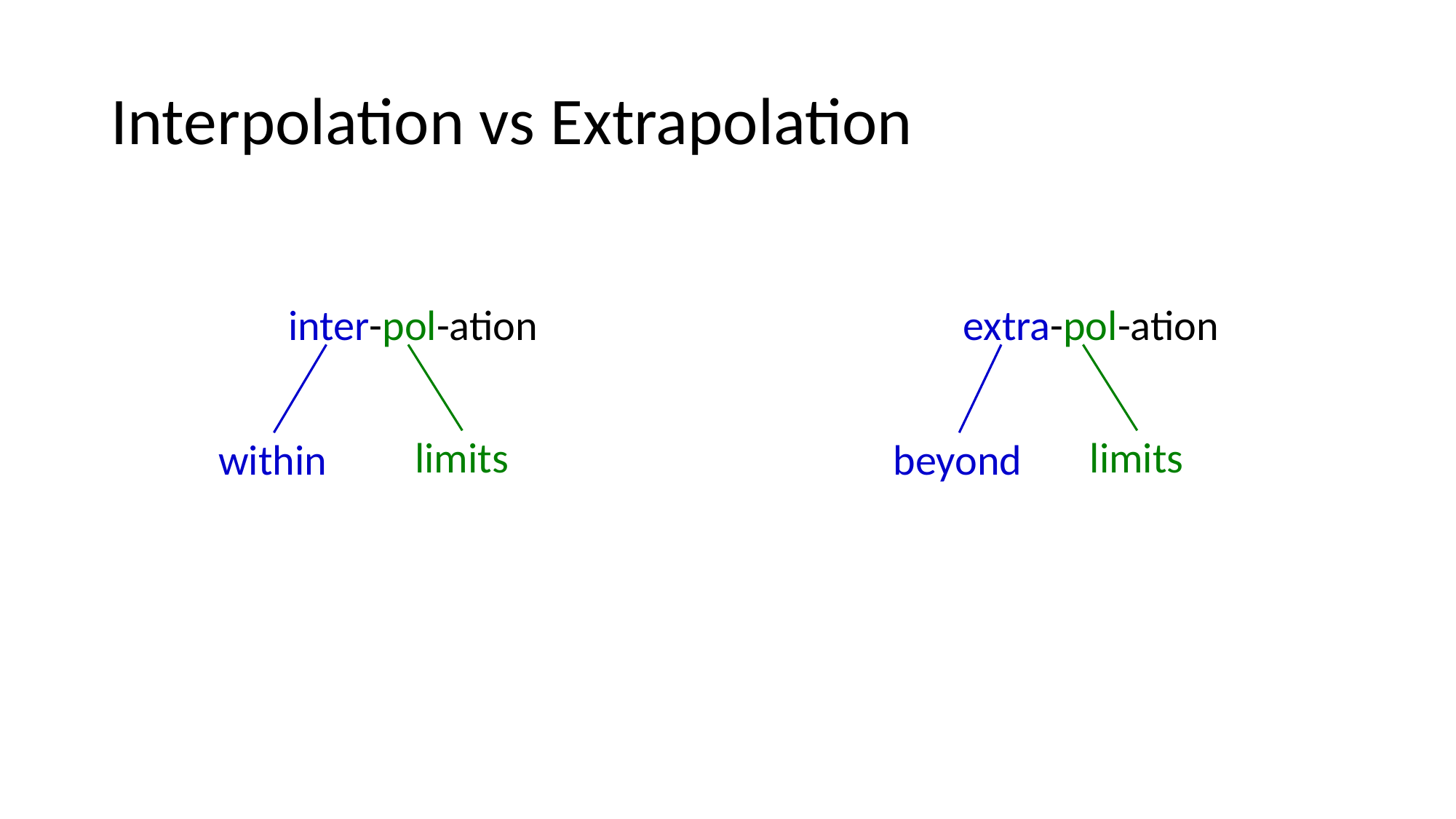

# Interpolation vs Extrapolation
inter-pol-ation
extra-pol-ation
beyond
limits
within
limits